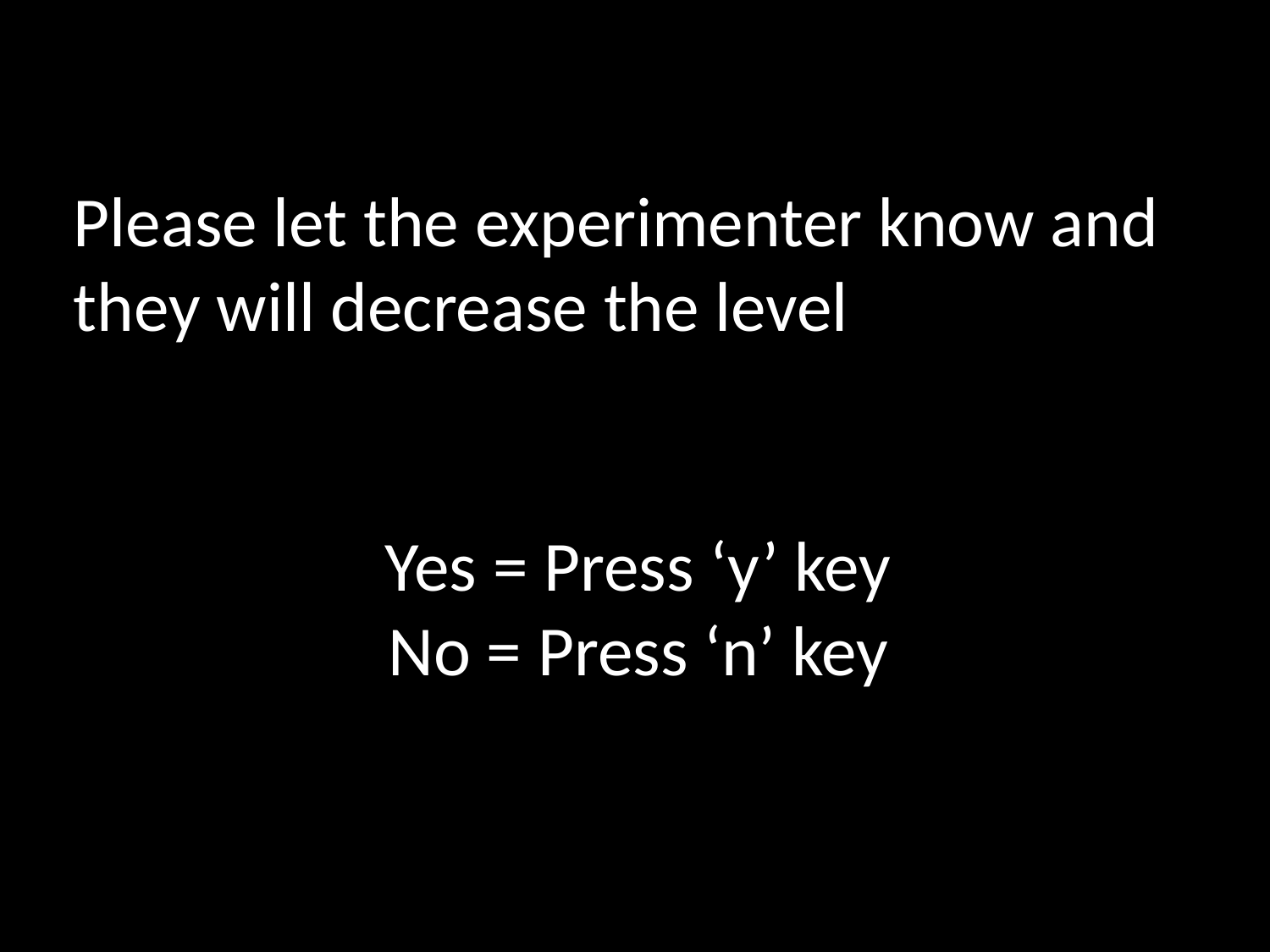

Please let the experimenter know and they will decrease the level
Yes = Press ‘y’ key
No = Press ‘n’ key